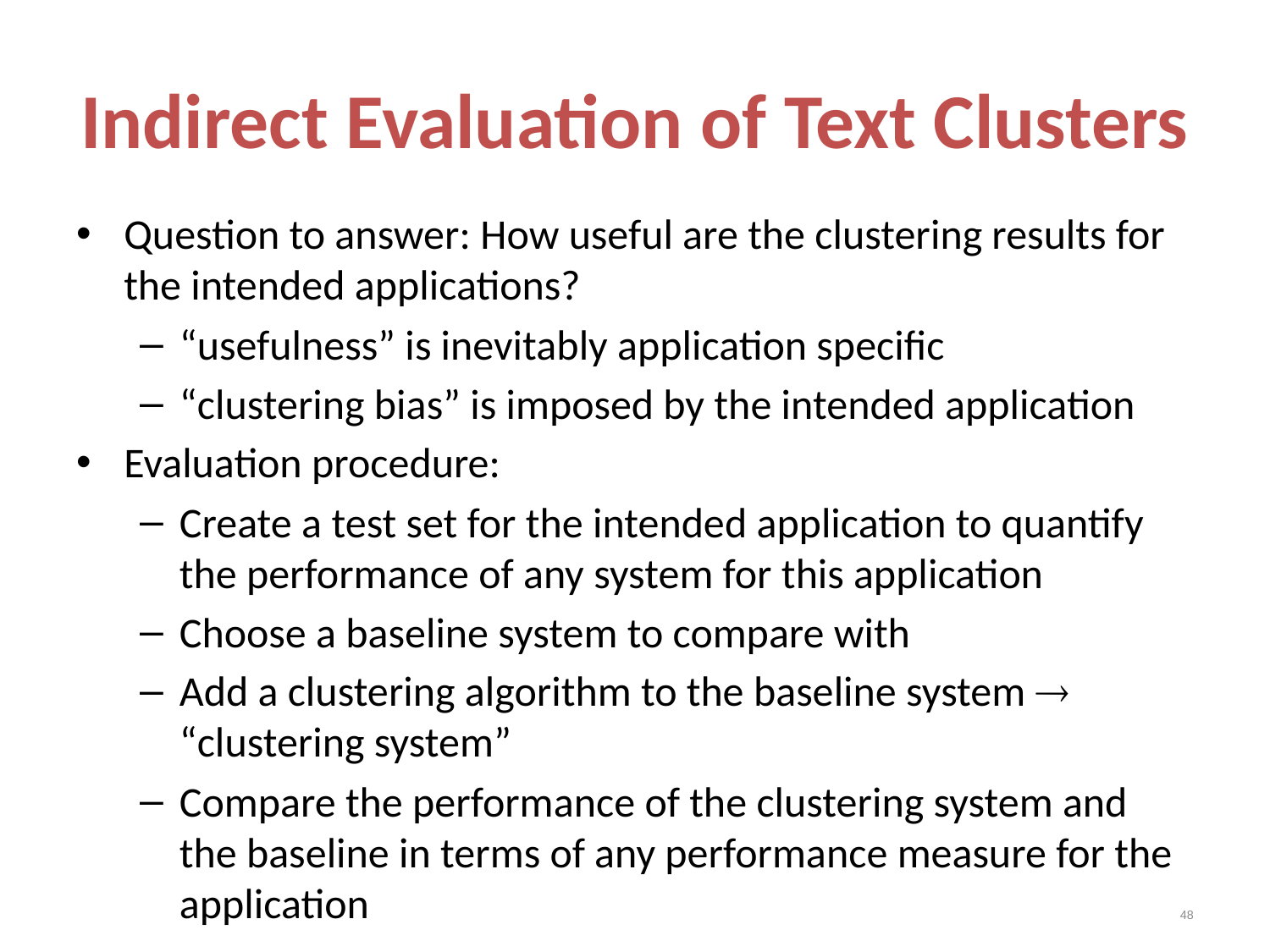

# Indirect Evaluation of Text Clusters
Question to answer: How useful are the clustering results for the intended applications?
“usefulness” is inevitably application specific
“clustering bias” is imposed by the intended application
Evaluation procedure:
Create a test set for the intended application to quantify the performance of any system for this application
Choose a baseline system to compare with
Add a clustering algorithm to the baseline system → “clustering system”
Compare the performance of the clustering system and the baseline in terms of any performance measure for the application
48